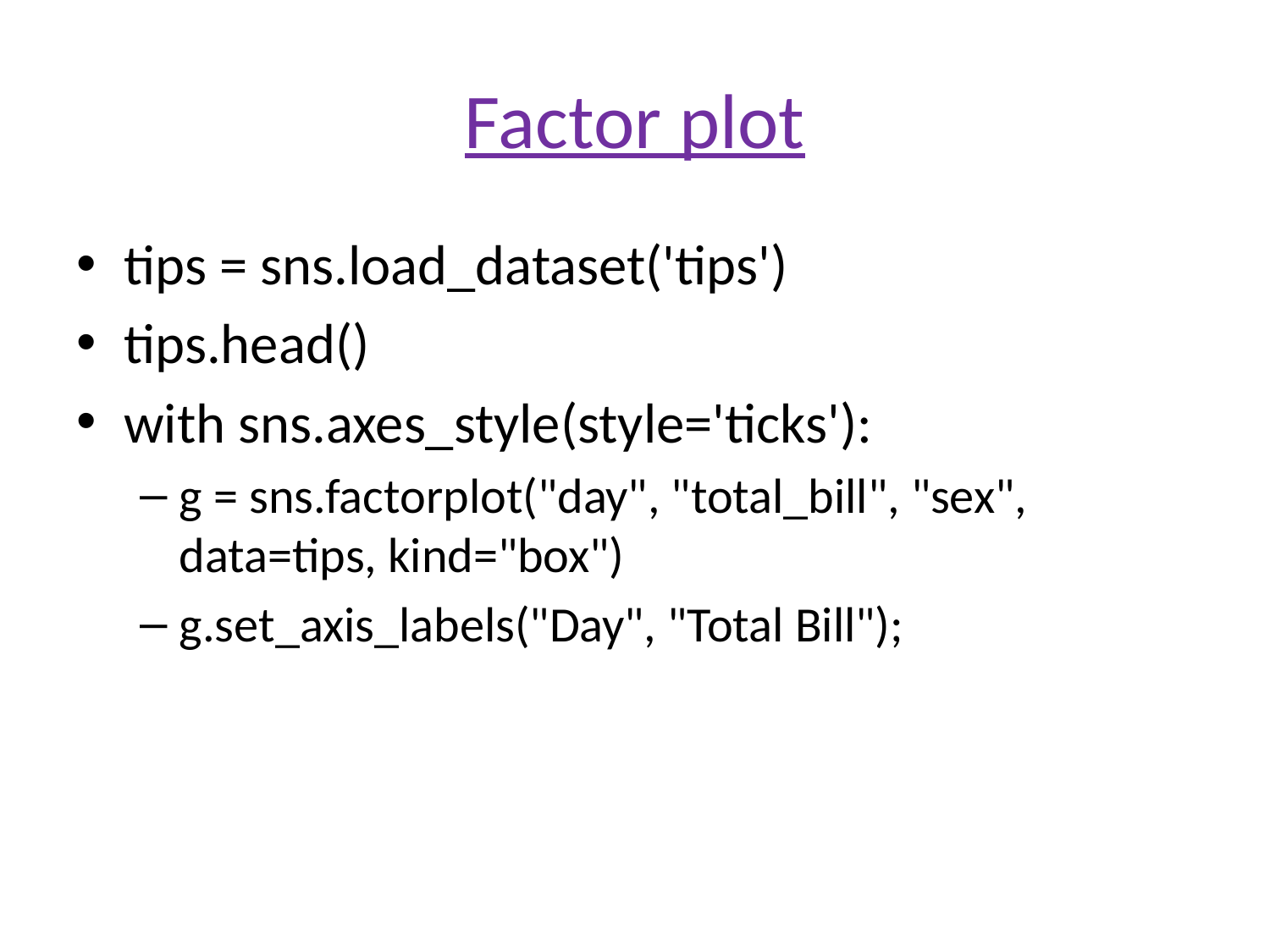

# Factor plot
tips = sns.load_dataset('tips')
tips.head()
with sns.axes_style(style='ticks'):
g = sns.factorplot("day", "total_bill", "sex", data=tips, kind="box")
g.set_axis_labels("Day", "Total Bill");